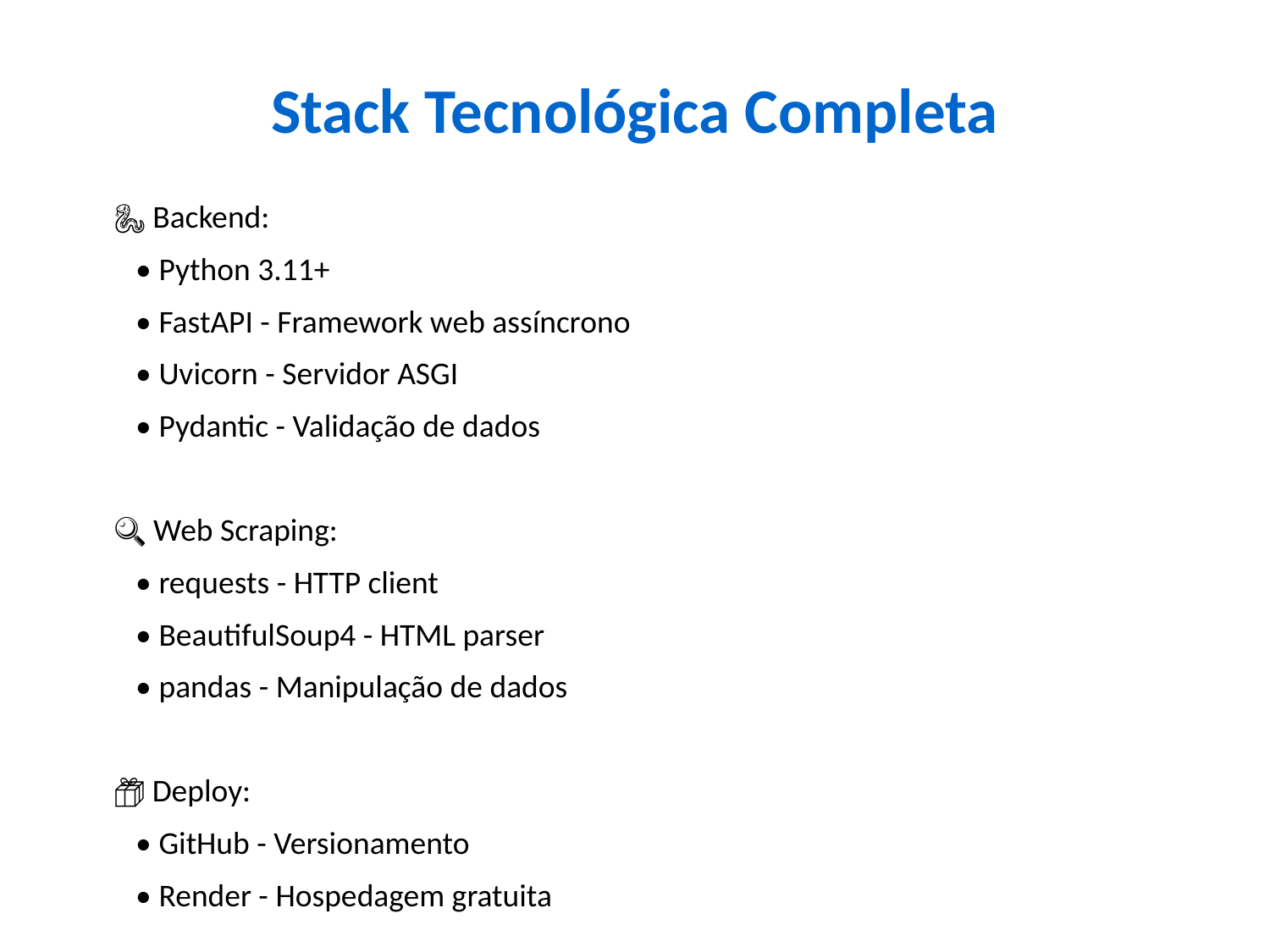

Stack Tecnológica Completa
🐍 Backend:
   • Python 3.11+
   • FastAPI - Framework web assíncrono
   • Uvicorn - Servidor ASGI
   • Pydantic - Validação de dados

🔍 Web Scraping:
   • requests - HTTP client
   • BeautifulSoup4 - HTML parser
   • pandas - Manipulação de dados

📦 Deploy:
   • GitHub - Versionamento
   • Render - Hospedagem gratuita